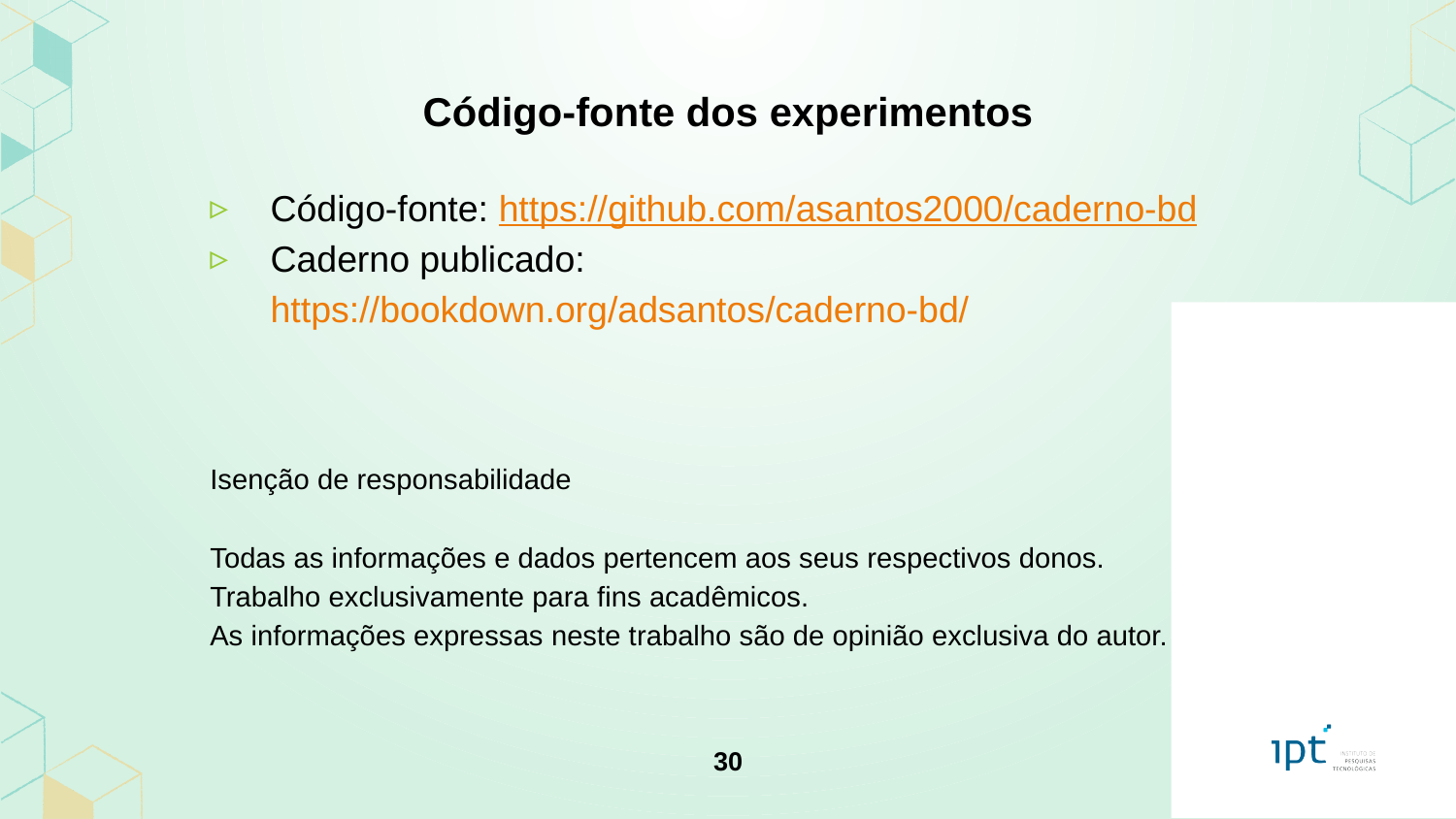

# Código-fonte dos experimentos
Código-fonte: https://github.com/asantos2000/caderno-bd
Caderno publicado:  https://bookdown.org/adsantos/caderno-bd/
Isenção de responsabilidade

Todas as informações e dados pertencem aos seus respectivos donos.
Trabalho exclusivamente para fins acadêmicos.
As informações expressas neste trabalho são de opinião exclusiva do autor.
30